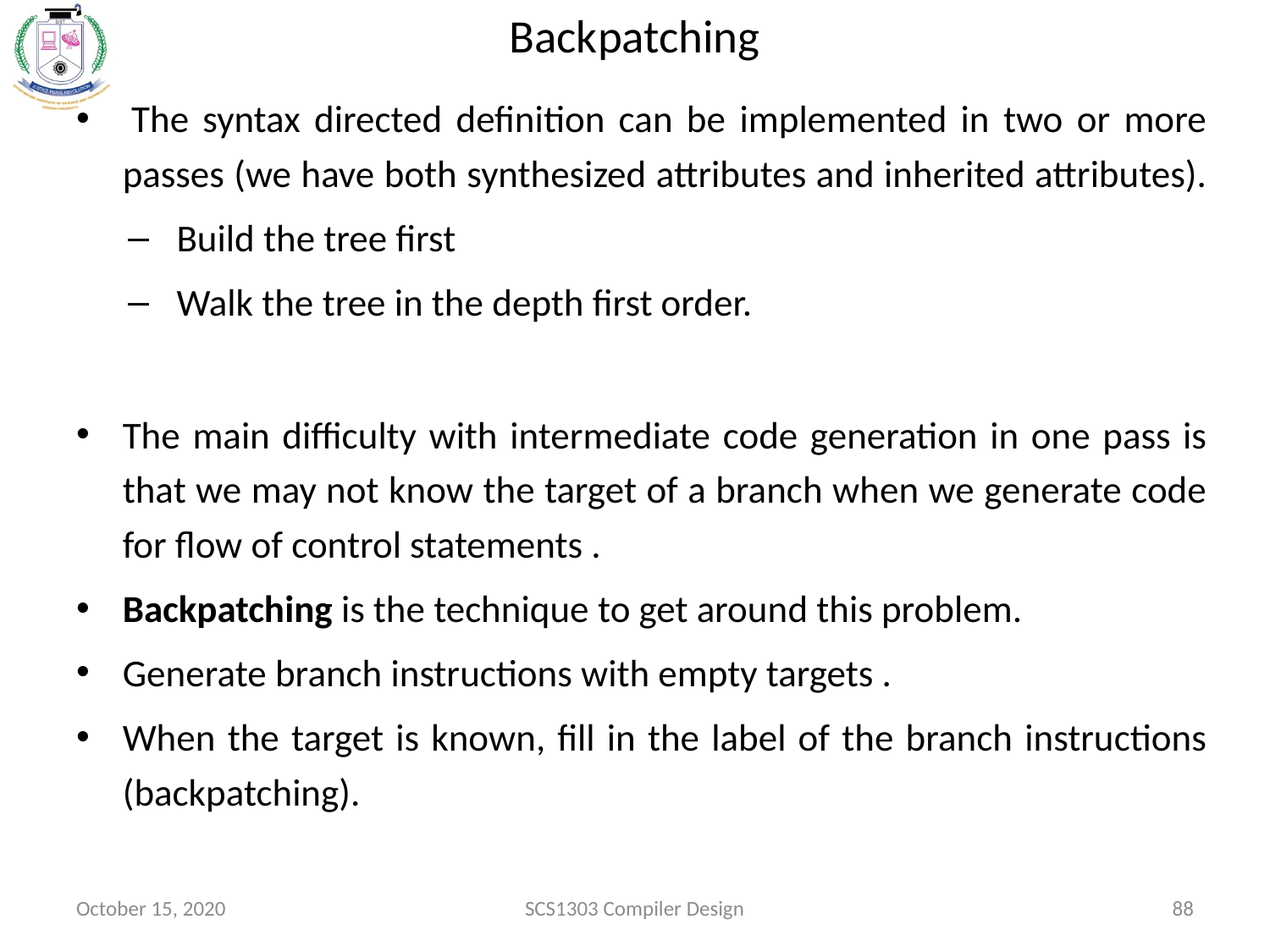

# Backpatching
 The syntax directed definition can be implemented in two or more passes (we have both synthesized attributes and inherited attributes).
Build the tree first
Walk the tree in the depth first order.

The main difficulty with intermediate code generation in one pass is that we may not know the target of a branch when we generate code for flow of control statements .
Backpatching is the technique to get around this problem.
Generate branch instructions with empty targets .
When the target is known, fill in the label of the branch instructions (backpatching).
October 15, 2020
SCS1303 Compiler Design
88